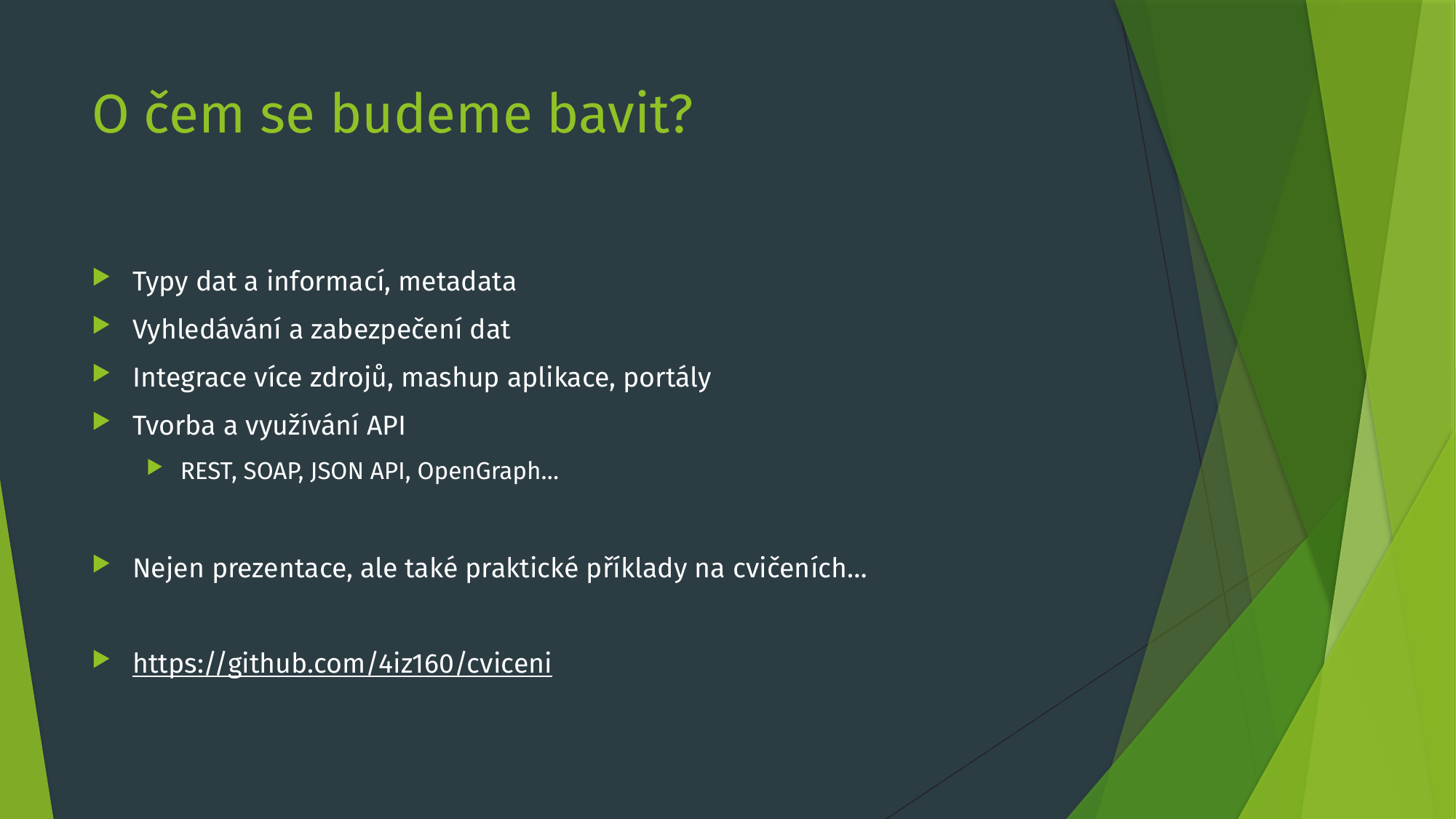

# O čem se budeme bavit?
Typy dat a informací, metadata
Vyhledávání a zabezpečení dat
Integrace více zdrojů, mashup aplikace, portály
Tvorba a využívání API
REST, SOAP, JSON API, OpenGraph…

Nejen prezentace, ale také praktické příklady na cvičeních…

https://github.com/4iz160/cviceni